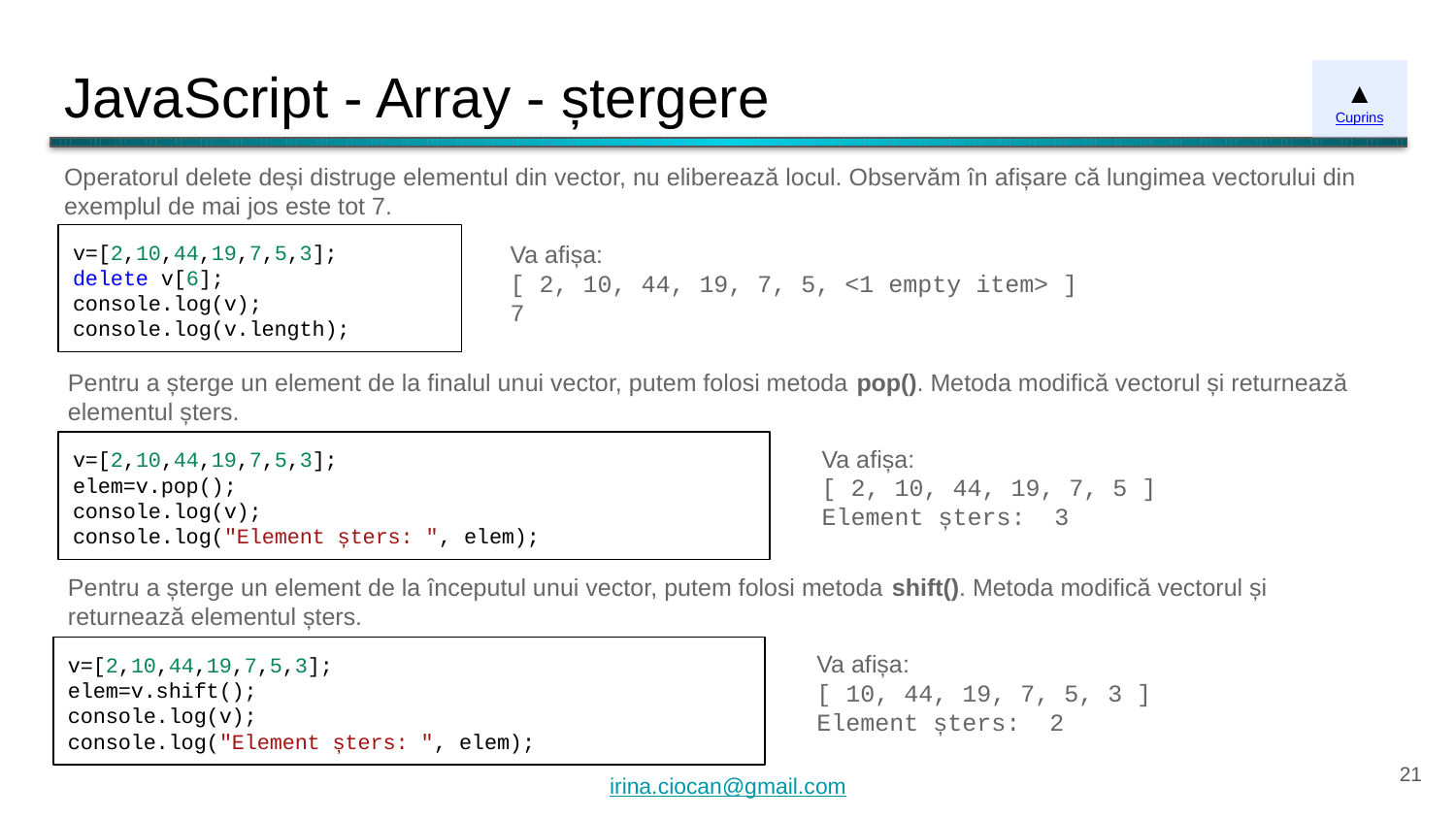

# JavaScript - Array - ștergere
▲
Cuprins

Operatorul delete deși distruge elementul din vector, nu eliberează locul. Observăm în afișare că lungimea vectorului din exemplul de mai jos este tot 7.

v=[2,10,44,19,7,5,3];
delete v[6];
console.log(v);
console.log(v.length);
Va afișa:
[ 2, 10, 44, 19, 7, 5, <1 empty item> ]
7
Pentru a șterge un element de la finalul unui vector, putem folosi metoda pop(). Metoda modifică vectorul și returnează elementul șters.
Va afișa:
[ 2, 10, 44, 19, 7, 5 ]
Element șters:  3
v=[2,10,44,19,7,5,3];
elem=v.pop();
console.log(v);
console.log("Element șters: ", elem);
Pentru a șterge un element de la începutul unui vector, putem folosi metoda shift(). Metoda modifică vectorul și returnează elementul șters.
Va afișa:
[ 10, 44, 19, 7, 5, 3 ]
Element șters:  2

v=[2,10,44,19,7,5,3];
elem=v.shift();
console.log(v);
console.log("Element șters: ", elem);

21
irina.ciocan@gmail.com